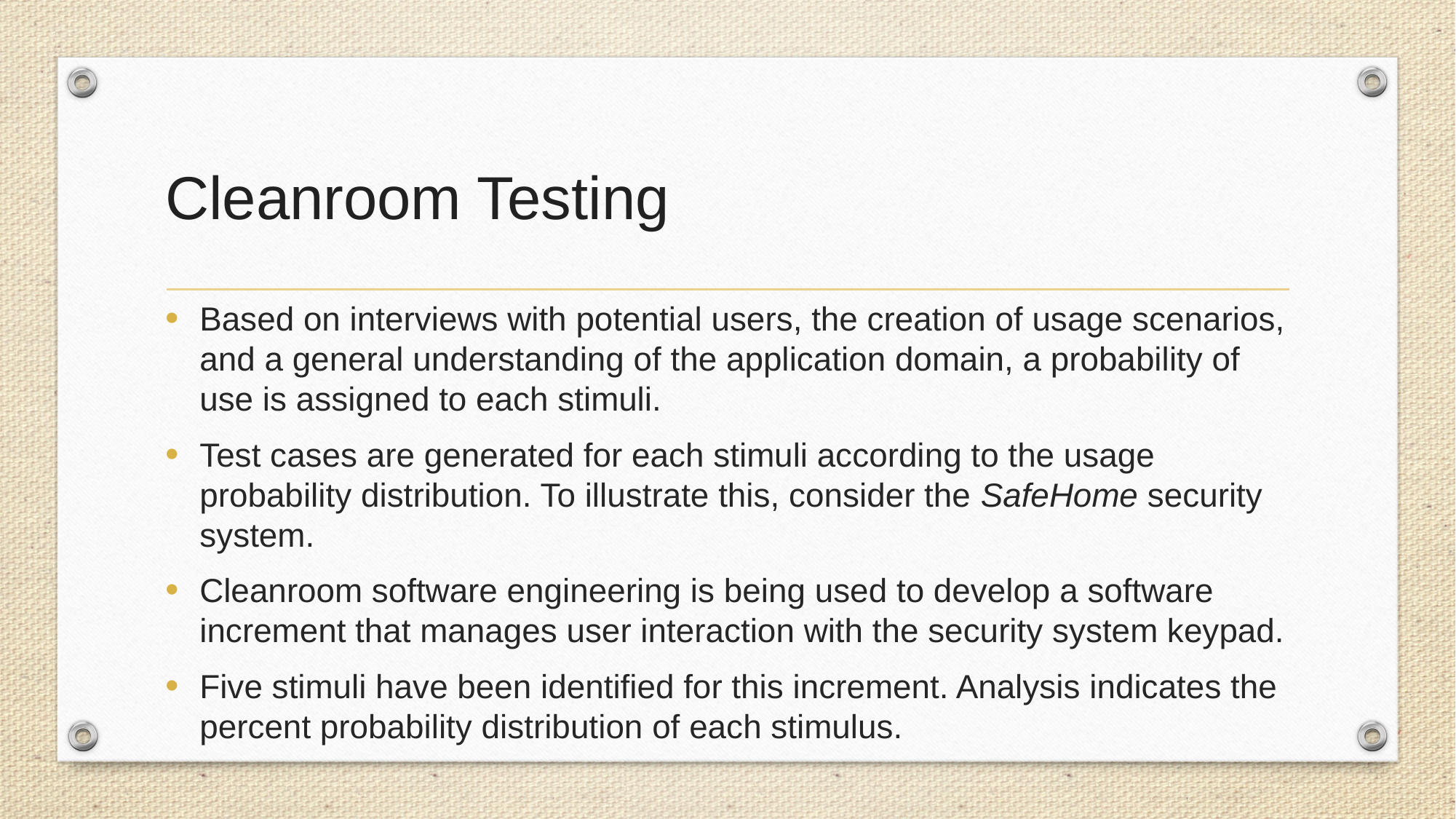

# Cleanroom Testing
Based on interviews with potential users, the creation of usage scenarios, and a general understanding of the application domain, a probability of use is assigned to each stimuli.
Test cases are generated for each stimuli according to the usage probability distribution. To illustrate this, consider the SafeHome security system.
Cleanroom software engineering is being used to develop a software increment that manages user interaction with the security system keypad.
Five stimuli have been identified for this increment. Analysis indicates the percent probability distribution of each stimulus.